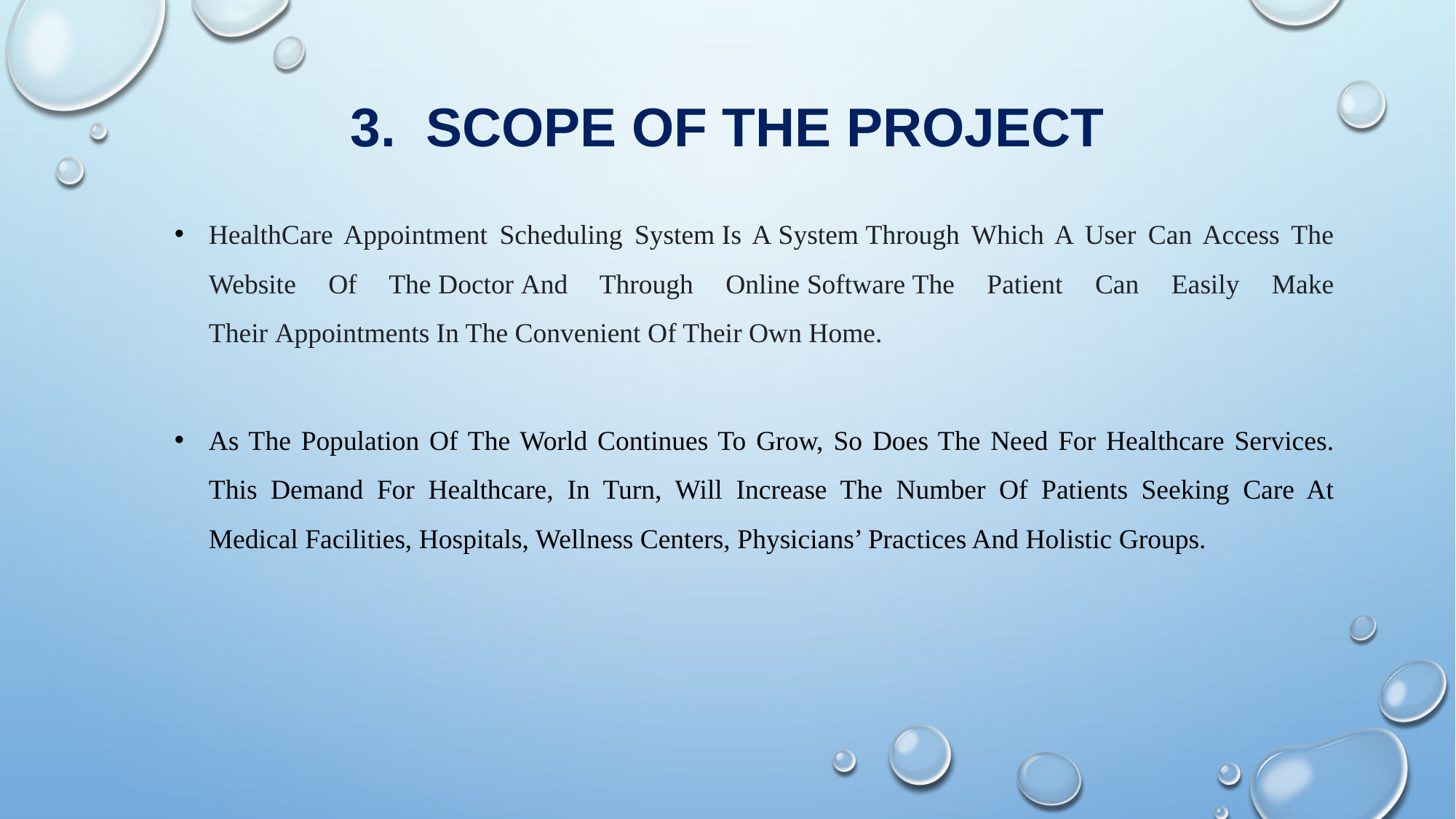

# 3.  Scope Of the Project
HealthCare Appointment Scheduling System Is A System Through Which A User Can Access The Website Of The Doctor And Through Online Software The Patient Can Easily Make Their Appointments In The Convenient Of Their Own Home.

As The Population Of The World Continues To Grow, So Does The Need For Healthcare Services. This Demand For Healthcare, In Turn, Will Increase The Number Of Patients Seeking Care At Medical Facilities, Hospitals, Wellness Centers, Physicians’ Practices And Holistic Groups.